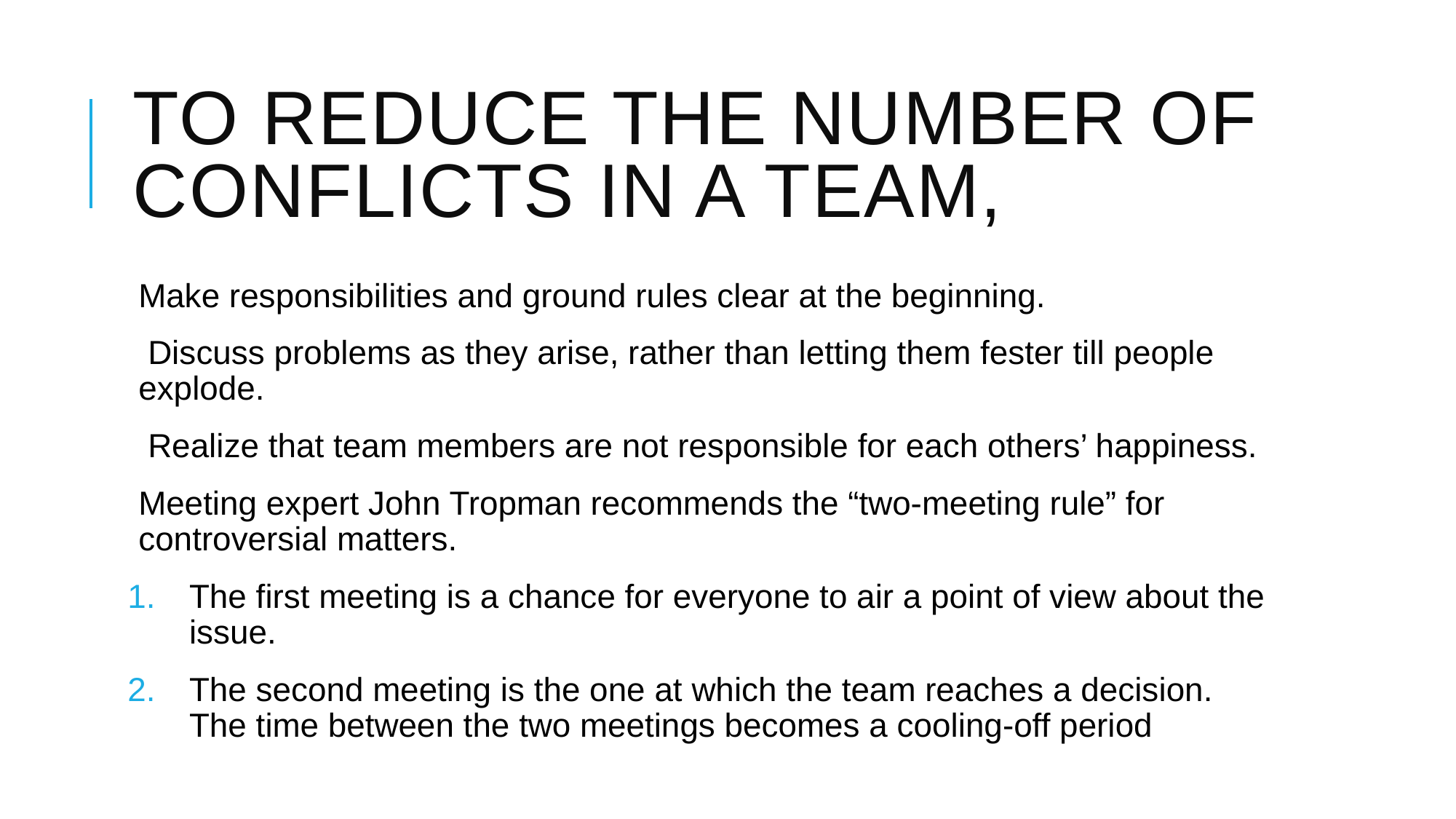

# To reduce the number of conflicts in a team,
Make responsibilities and ground rules clear at the beginning.
 Discuss problems as they arise, rather than letting them fester till people explode.
 Realize that team members are not responsible for each others’ happiness.
Meeting expert John Tropman recommends the “two-meeting rule” for controversial matters.
The first meeting is a chance for everyone to air a point of view about the issue.
The second meeting is the one at which the team reaches a decision. The time between the two meetings becomes a cooling-off period